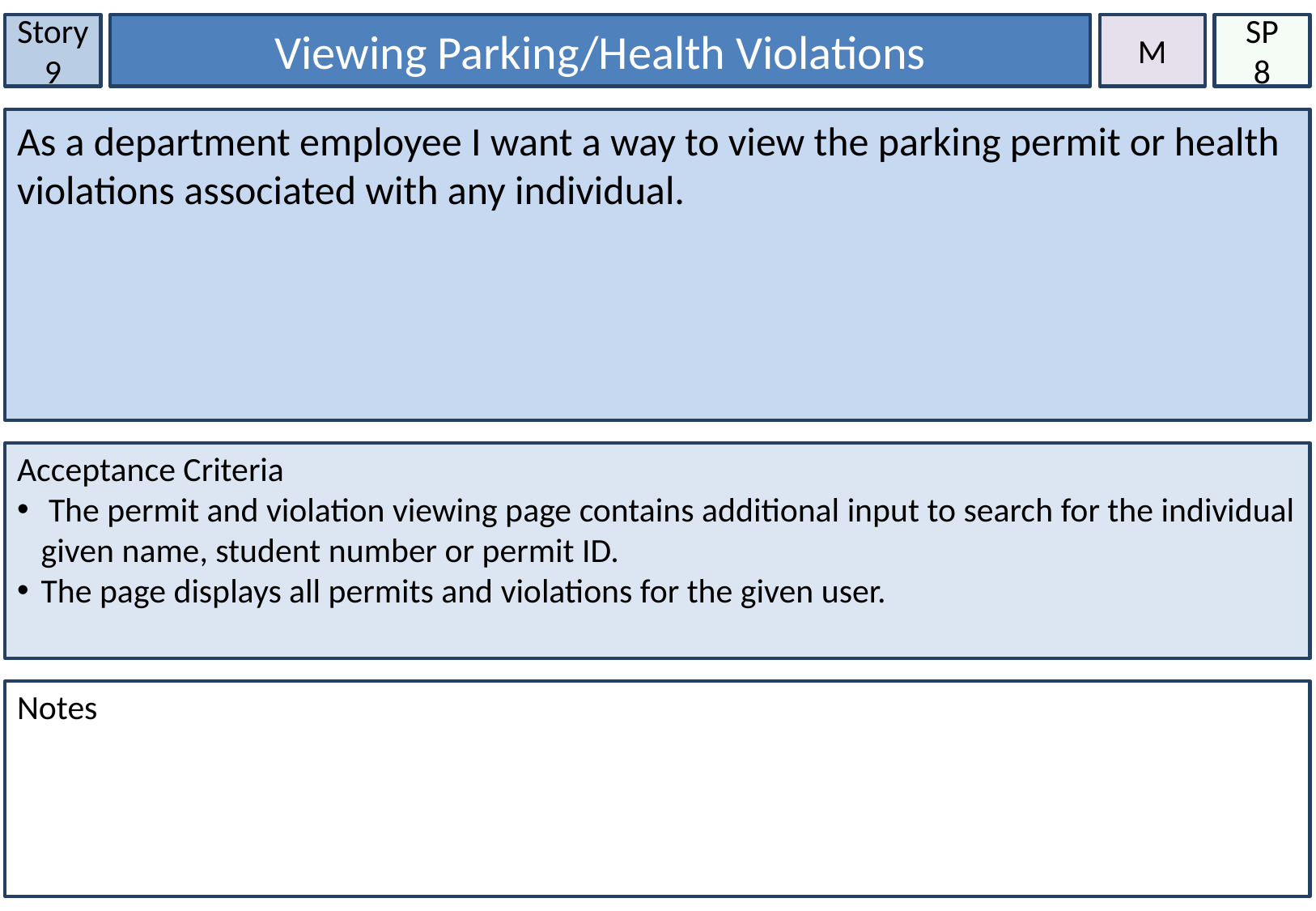

Story 9
Viewing Parking/Health Violations
M
SP
8
As a department employee I want a way to view the parking permit or health violations associated with any individual.

Acceptance Criteria
 The permit and violation viewing page contains additional input to search for the individual given name, student number or permit ID.
The page displays all permits and violations for the given user.
Notes